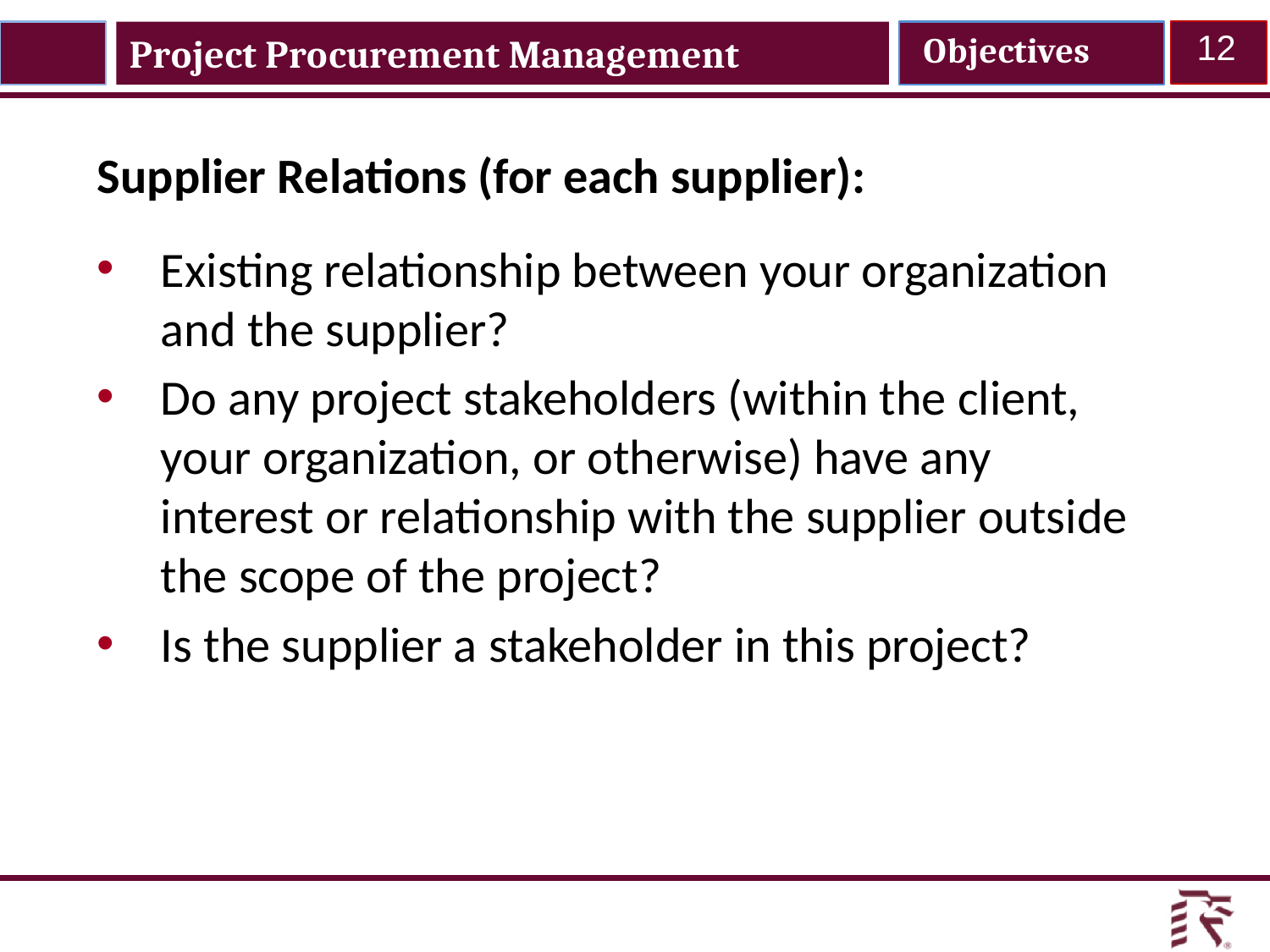

Project Procurement Management
Objectives
12
Supplier Relations (for each supplier):

Existing relationship between your organization and the supplier?
Do any project stakeholders (within the client, your organization, or otherwise) have any interest or relationship with the supplier outside the scope of the project?
Is the supplier a stakeholder in this project?